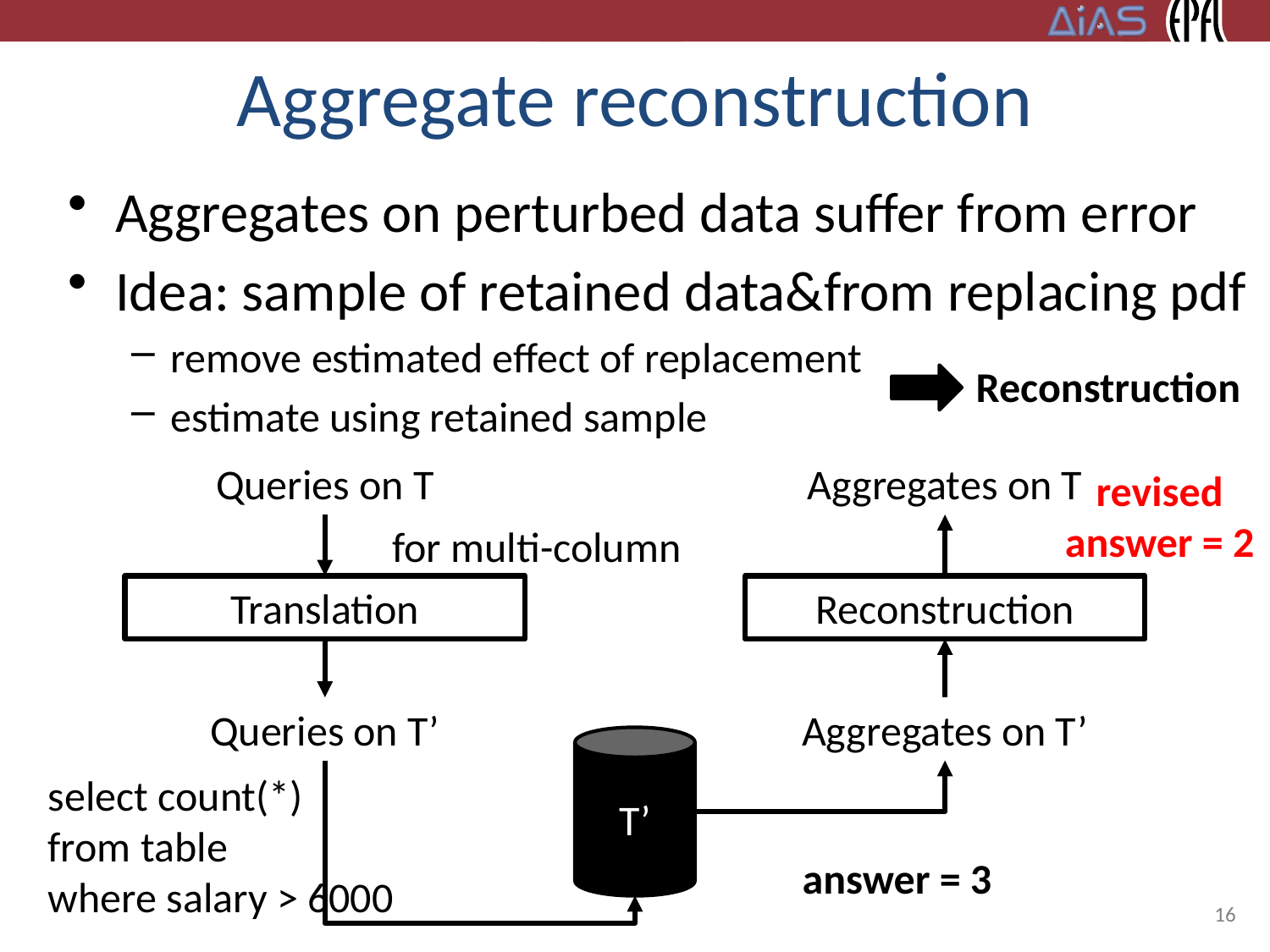

# Aggregate reconstruction
Aggregates on perturbed data suffer from error
Idea: sample of retained data&from replacing pdf
remove estimated effect of replacement
estimate using retained sample

Reconstruction

Queries on T
Aggregates on T
revised answer = 2

for multi-column
Reconstruction
Translation
Aggregates on T’
Queries on T’
T’
select count(*)
from table
where salary > 6000
answer = 3
16